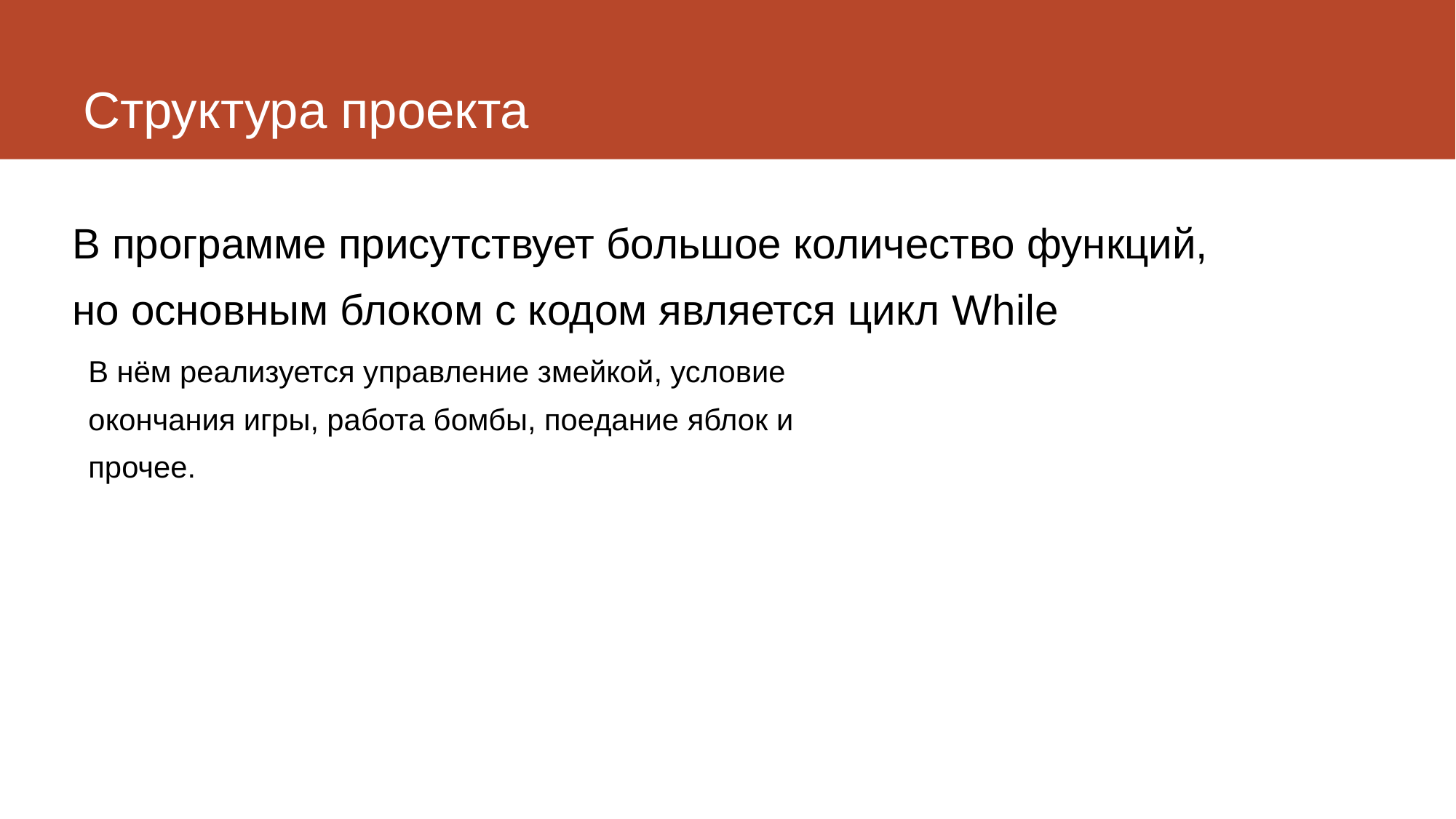

# Структура проекта
В программе присутствует большое количество функций, но основным блоком с кодом является цикл While
В нём реализуется управление змейкой, условие окончания игры, работа бомбы, поедание яблок и прочее.